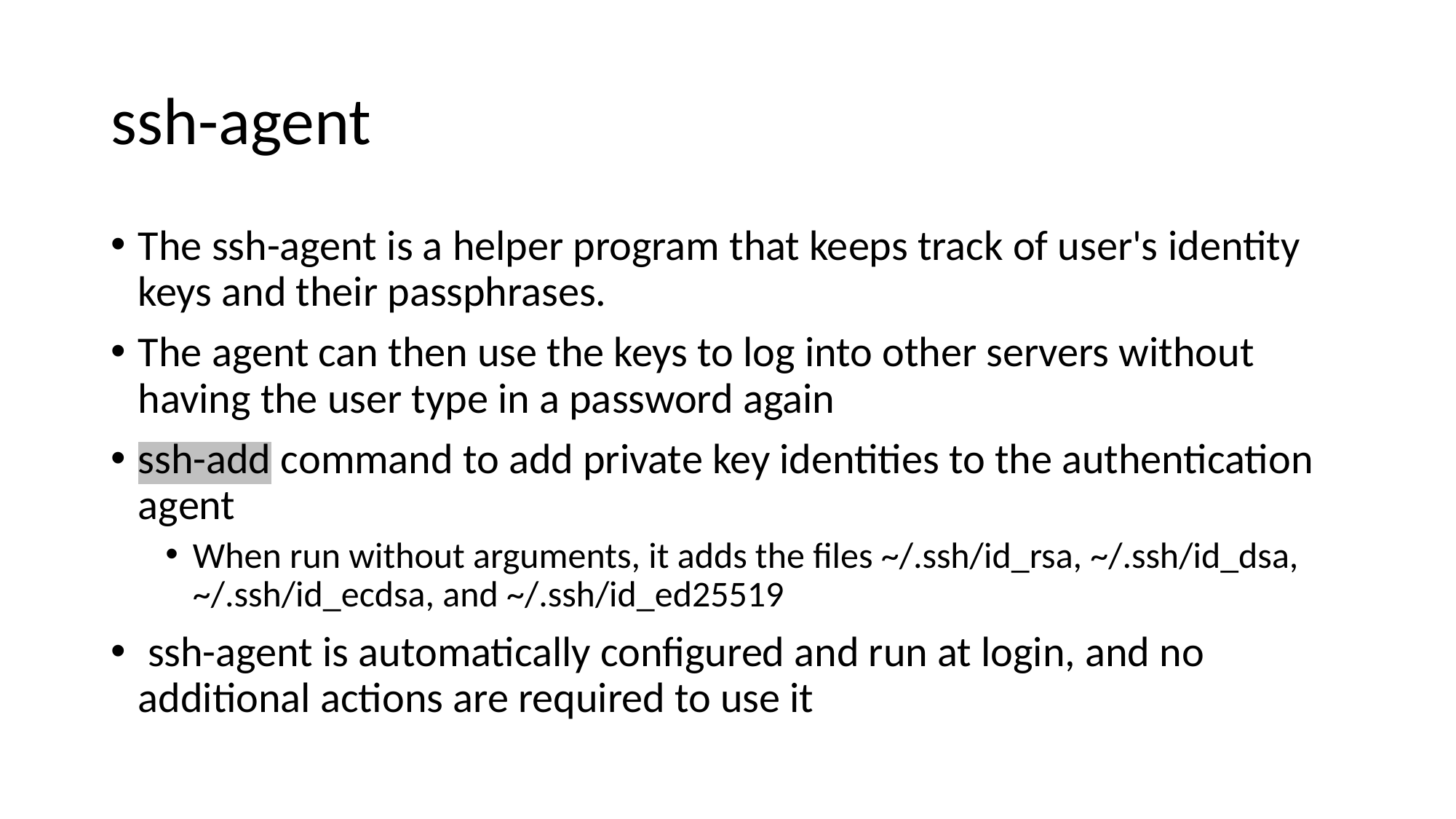

# ssh-agent
The ssh-agent is a helper program that keeps track of user's identity keys and their passphrases.
The agent can then use the keys to log into other servers without having the user type in a password again
ssh-add command to add private key identities to the authentication agent
When run without arguments, it adds the files ~/.ssh/id_rsa, ~/.ssh/id_dsa, ~/.ssh/id_ecdsa, and ~/.ssh/id_ed25519
 ssh-agent is automatically configured and run at login, and no additional actions are required to use it